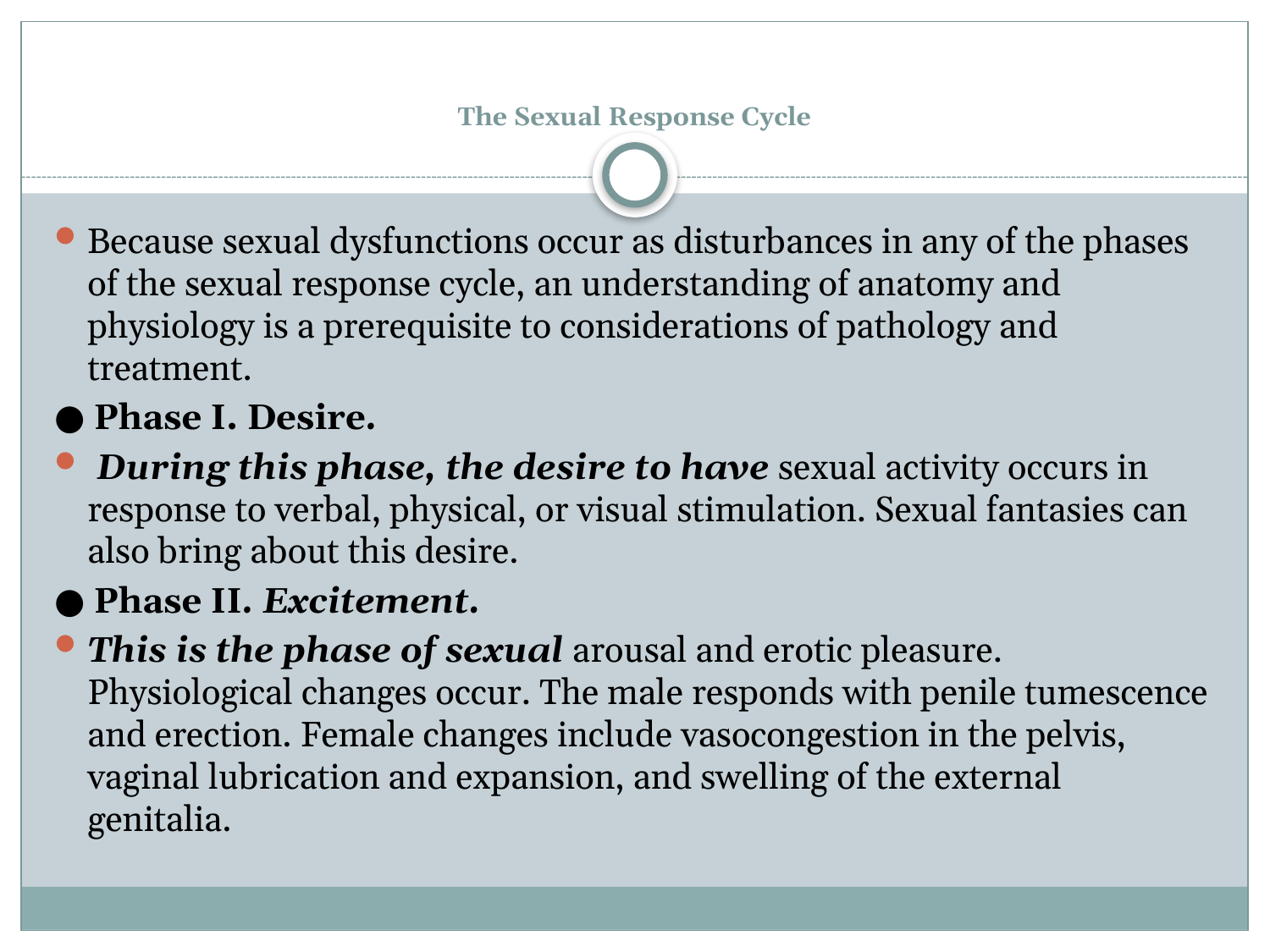

# The Sexual Response Cycle
Because sexual dysfunctions occur as disturbances in any of the phases of the sexual response cycle, an understanding of anatomy and physiology is a prerequisite to considerations of pathology and treatment.
● Phase I. Desire.
 During this phase, the desire to have sexual activity occurs in response to verbal, physical, or visual stimulation. Sexual fantasies can also bring about this desire.
● Phase II. Excitement.
This is the phase of sexual arousal and erotic pleasure. Physiological changes occur. The male responds with penile tumescence and erection. Female changes include vasocongestion in the pelvis, vaginal lubrication and expansion, and swelling of the external genitalia.